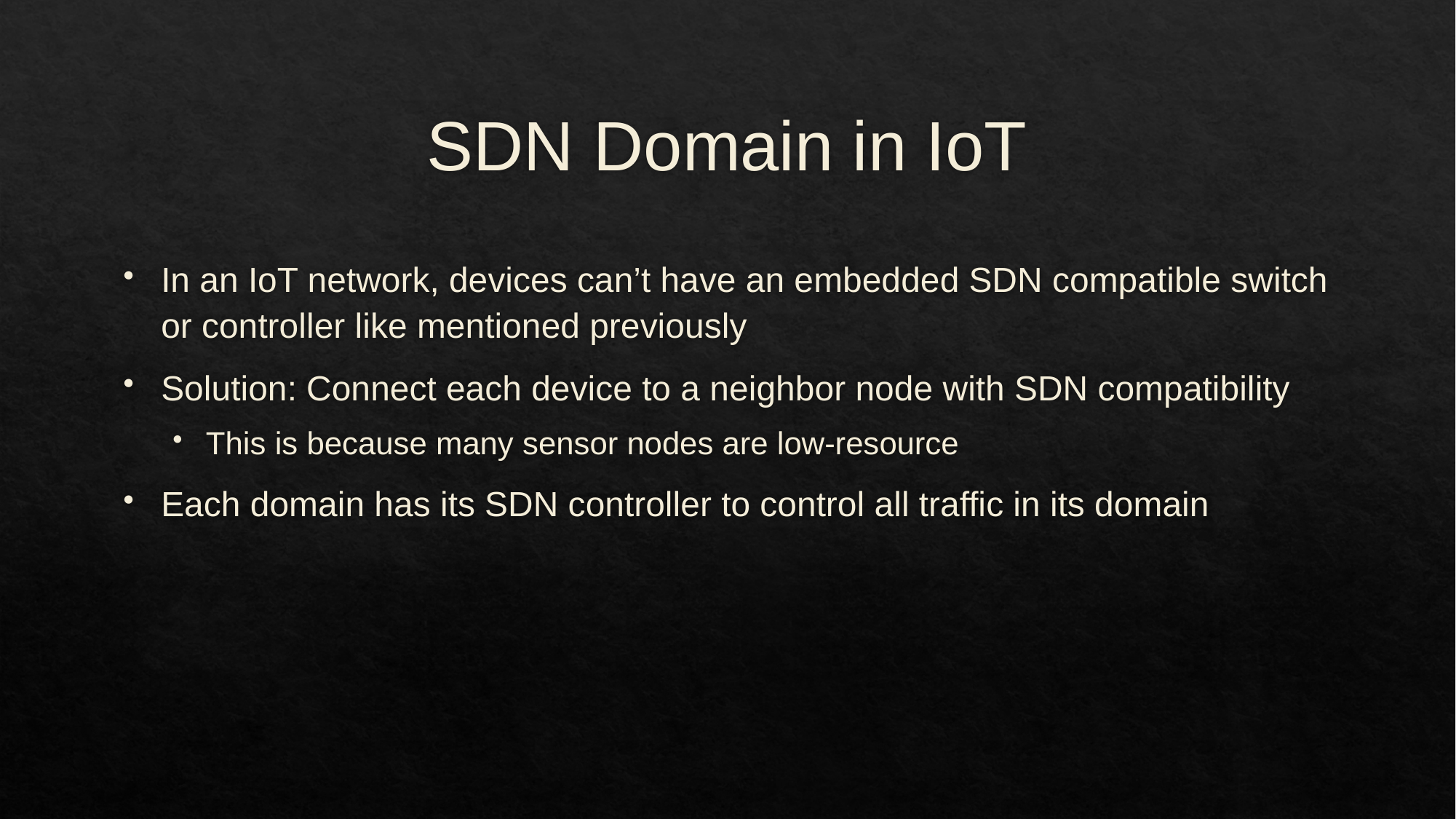

# SDN Domain in IoT
In an IoT network, devices can’t have an embedded SDN compatible switch or controller like mentioned previously
Solution: Connect each device to a neighbor node with SDN compatibility
This is because many sensor nodes are low-resource
Each domain has its SDN controller to control all traffic in its domain